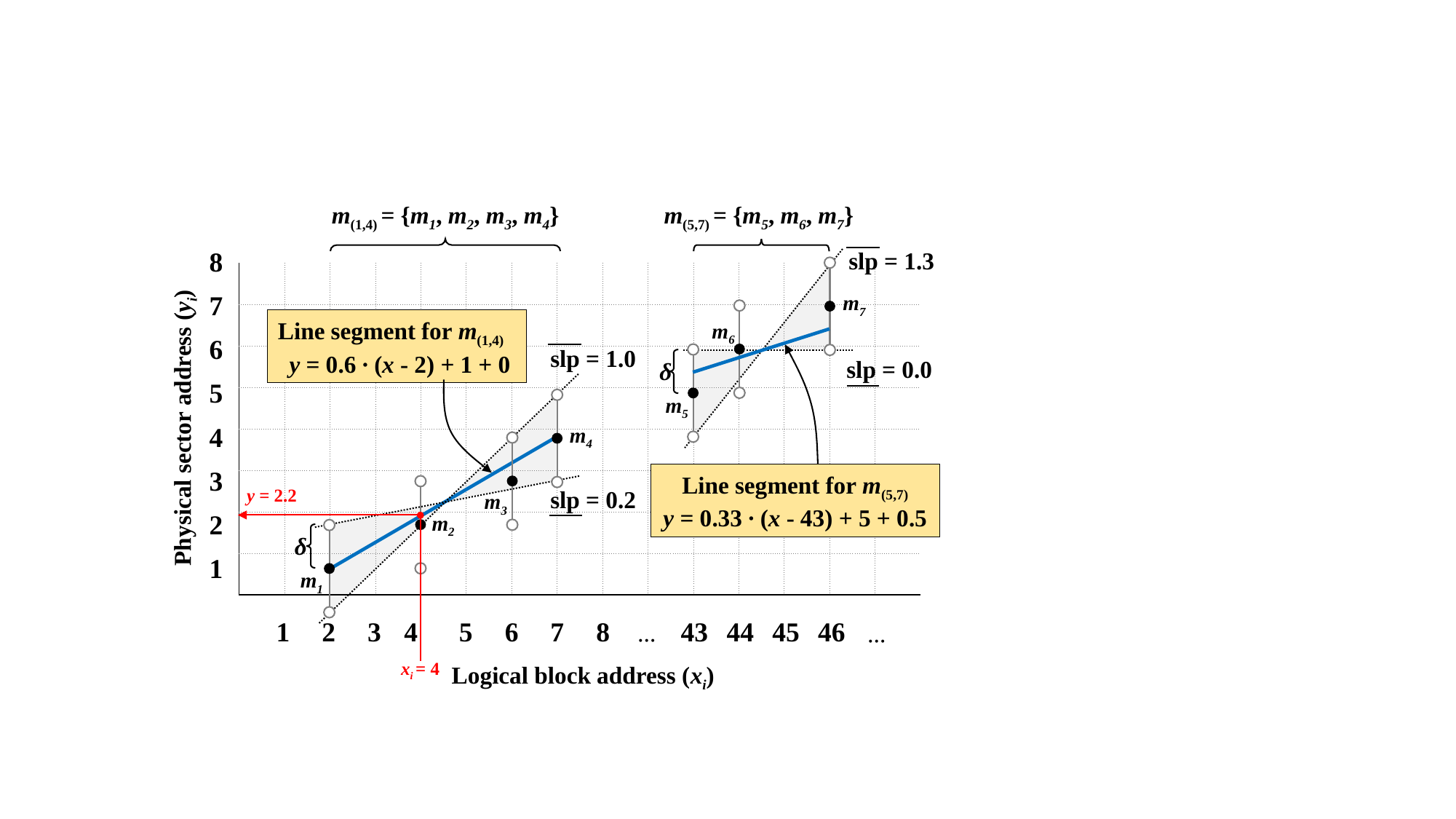

m(1,4) = {m1, m2, m3, m4}
m(5,7) = {m5, m6, m7}
|  |
| --- |
| 8 |
| 7 |
| 6 |
| 5 |
| 4 |
| 3 |
| 2 |
| 1 |
|  |
slp = 1.3

|  |  |  |  |  |  |  |  |  |  |  |  |  |  |  |
| --- | --- | --- | --- | --- | --- | --- | --- | --- | --- | --- | --- | --- | --- | --- |
|  |  |  |  |  |  |  |  |  |  |  |  |  |  |  |
|  |  |  |  |  |  |  |  |  |  |  |  |  |  |  |
|  |  |  |  |  |  |  |  |  |  |  |  |  |  |  |
|  |  |  |  |  |  |  |  |  |  |  |  |  |  |  |
|  |  |  |  |  |  |  |  |  |  |  |  |  |  |  |
|  |  |  |  |  |  |  |  |  |  |  |  |  |  |  |
|  |  |  |  |  |  |  |  |  |  |  |  |  |  |  |

m7

Line segment for m(1,4)
 y = 0.6 ∙ (x - 2) + 1 + 0
m6
slp = 1.0

slp = 0.0

δ

m5

Physical sector address (yi)
m4

Line segment for m(5,7)
y = 0.33 ∙ (x - 43) + 5 + 0.5

y = 2.2
slp = 0.2
m3

m2

δ
m1
|  | 1 | 2 | 3 | 4 | 5 | 6 | 7 | 8 |  | 43 | 44 | 45 | 46 |
| --- | --- | --- | --- | --- | --- | --- | --- | --- | --- | --- | --- | --- | --- |
…
…
xi = 4
Logical block address (xi)